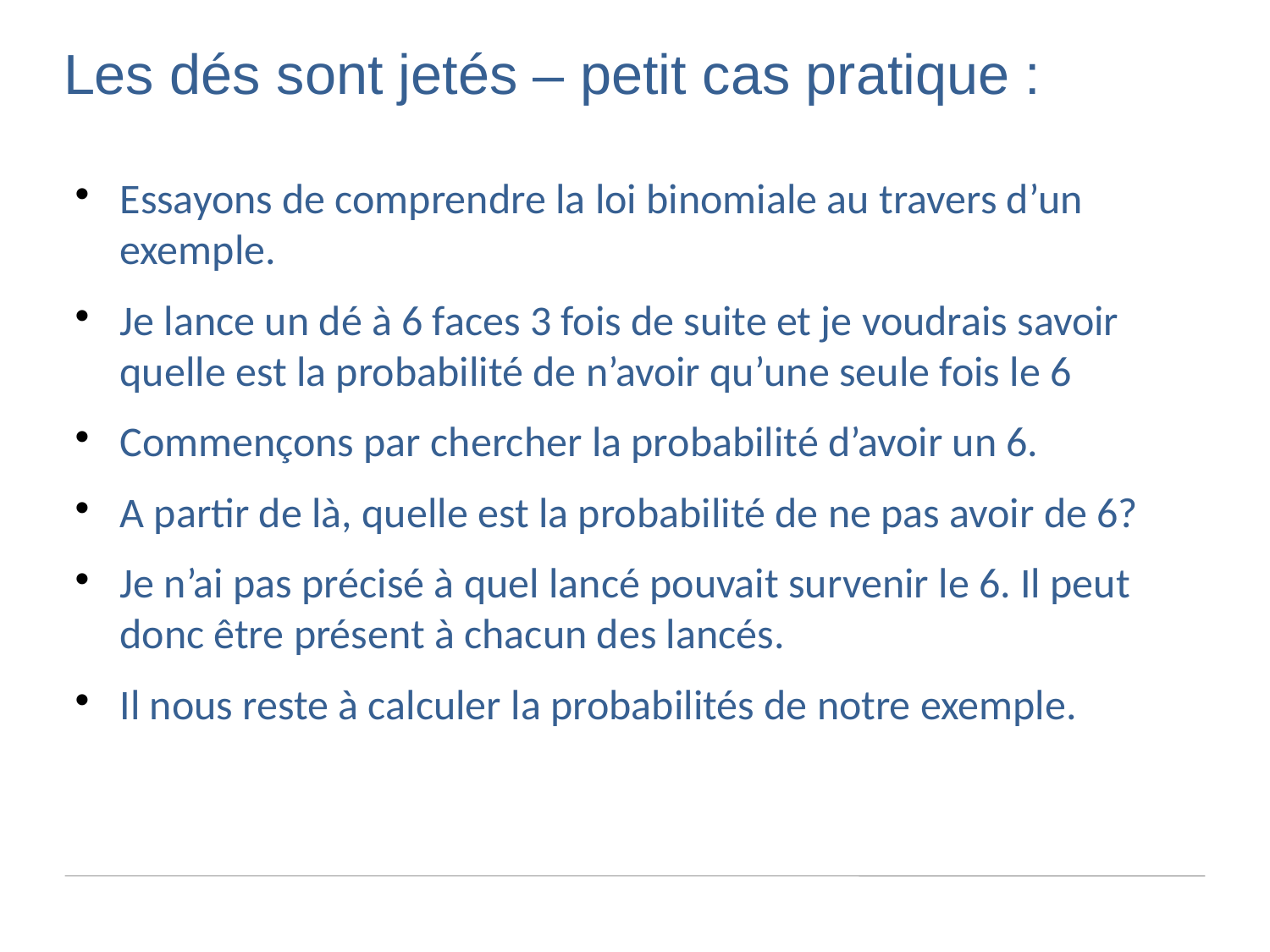

Les dés sont jetés – petit cas pratique :
Essayons de comprendre la loi binomiale au travers d’un exemple.
Je lance un dé à 6 faces 3 fois de suite et je voudrais savoir quelle est la probabilité de n’avoir qu’une seule fois le 6
Commençons par chercher la probabilité d’avoir un 6.
A partir de là, quelle est la probabilité de ne pas avoir de 6?
Je n’ai pas précisé à quel lancé pouvait survenir le 6. Il peut donc être présent à chacun des lancés.
Il nous reste à calculer la probabilités de notre exemple.